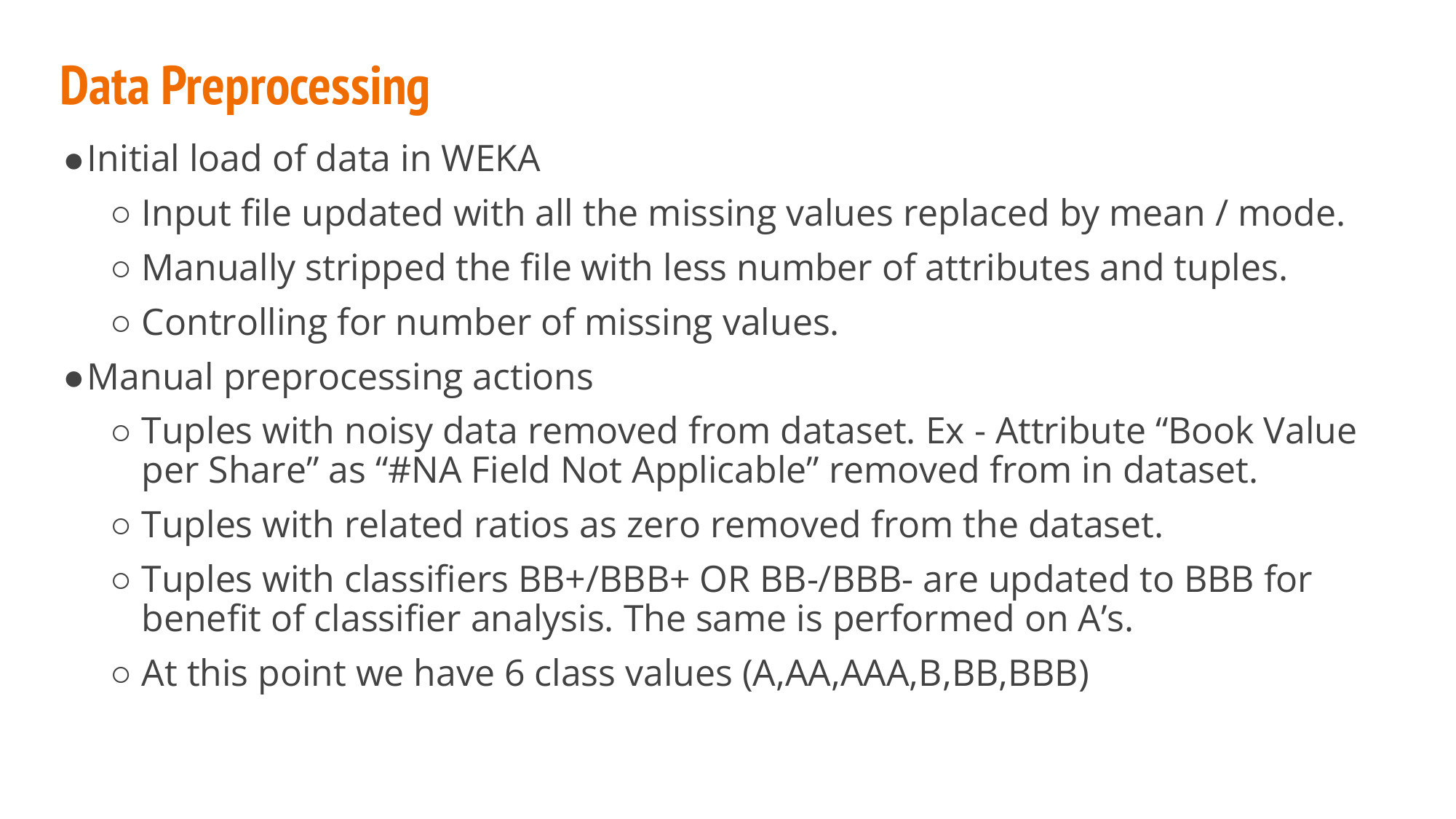

# Data Preprocessing
Initial load of data in WEKA
Input file updated with all the missing values replaced by mean / mode.
Manually stripped the file with less number of attributes and tuples.
Controlling for number of missing values.
Manual preprocessing actions
Tuples with noisy data removed from dataset. Ex - Attribute “Book Value per Share” as “#NA Field Not Applicable” removed from in dataset.
Tuples with related ratios as zero removed from the dataset.
Tuples with classifiers BB+/BBB+ OR BB-/BBB- are updated to BBB for benefit of classifier analysis. The same is performed on A’s.
At this point we have 6 class values (A,AA,AAA,B,BB,BBB)